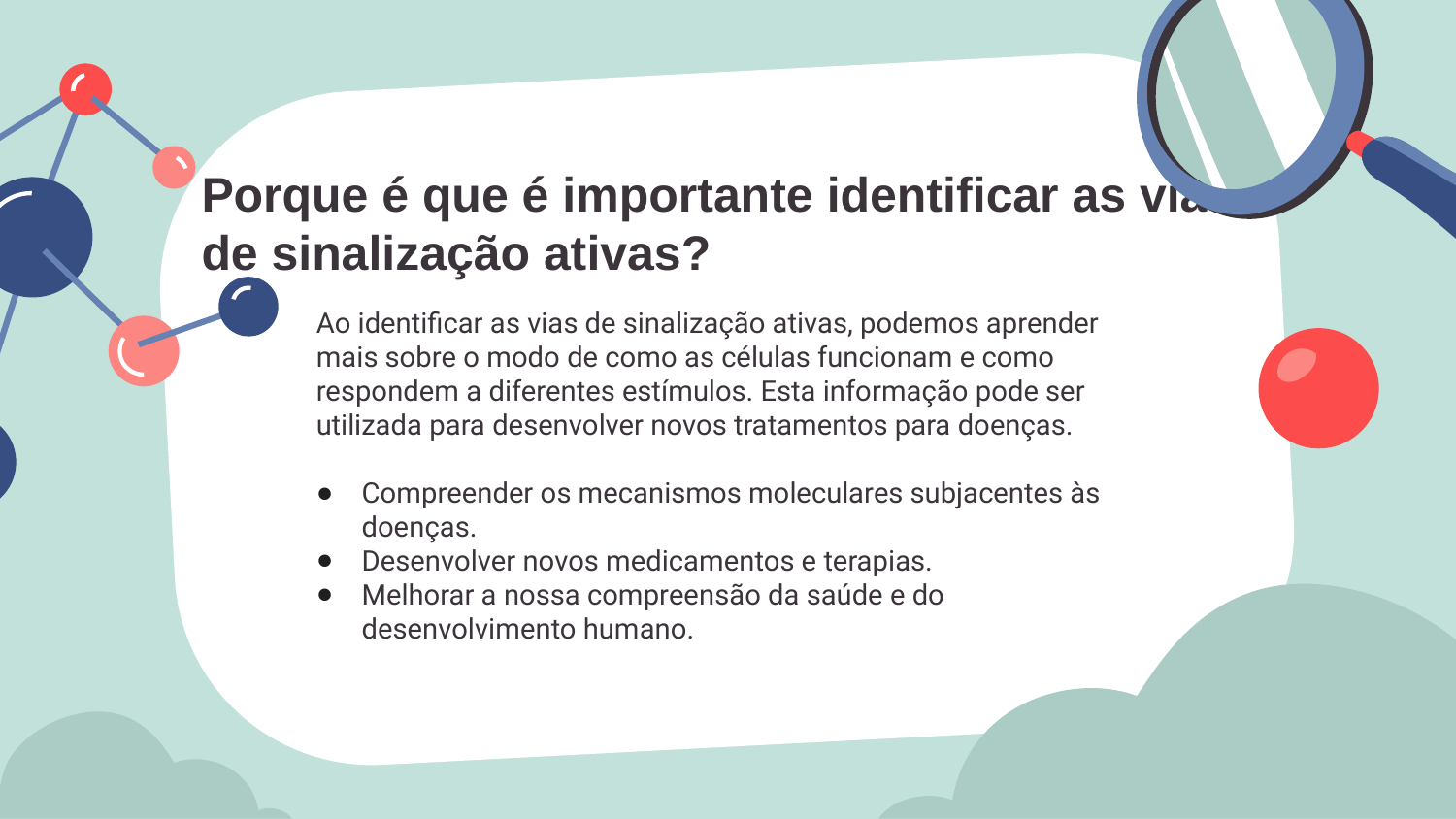

# Porque é que é importante identificar as vias de sinalização ativas?
Ao identificar as vias de sinalização ativas, podemos aprender mais sobre o modo de como as células funcionam e como respondem a diferentes estímulos. Esta informação pode ser utilizada para desenvolver novos tratamentos para doenças.

Compreender os mecanismos moleculares subjacentes às doenças.
Desenvolver novos medicamentos e terapias.
Melhorar a nossa compreensão da saúde e do desenvolvimento humano.